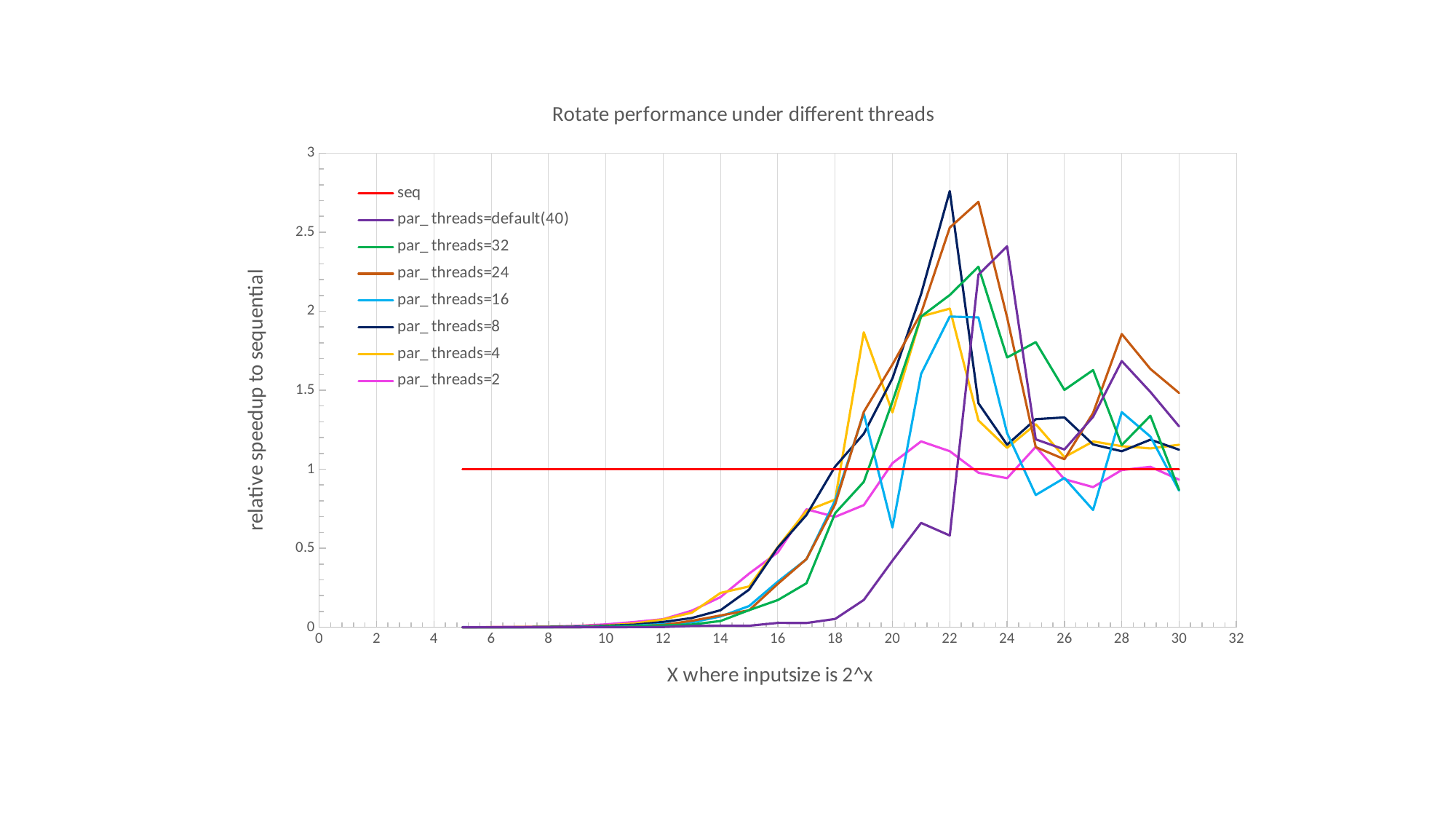

### Chart: Rotate performance under different threads

| Category | seq | par_ threads=default(40) | par_ threads=32 | par_ threads=24 | par_ threads=16 | par_ threads=8 | par_ threads=4 | par_ threads=2 |
|---|---|---|---|---|---|---|---|---|